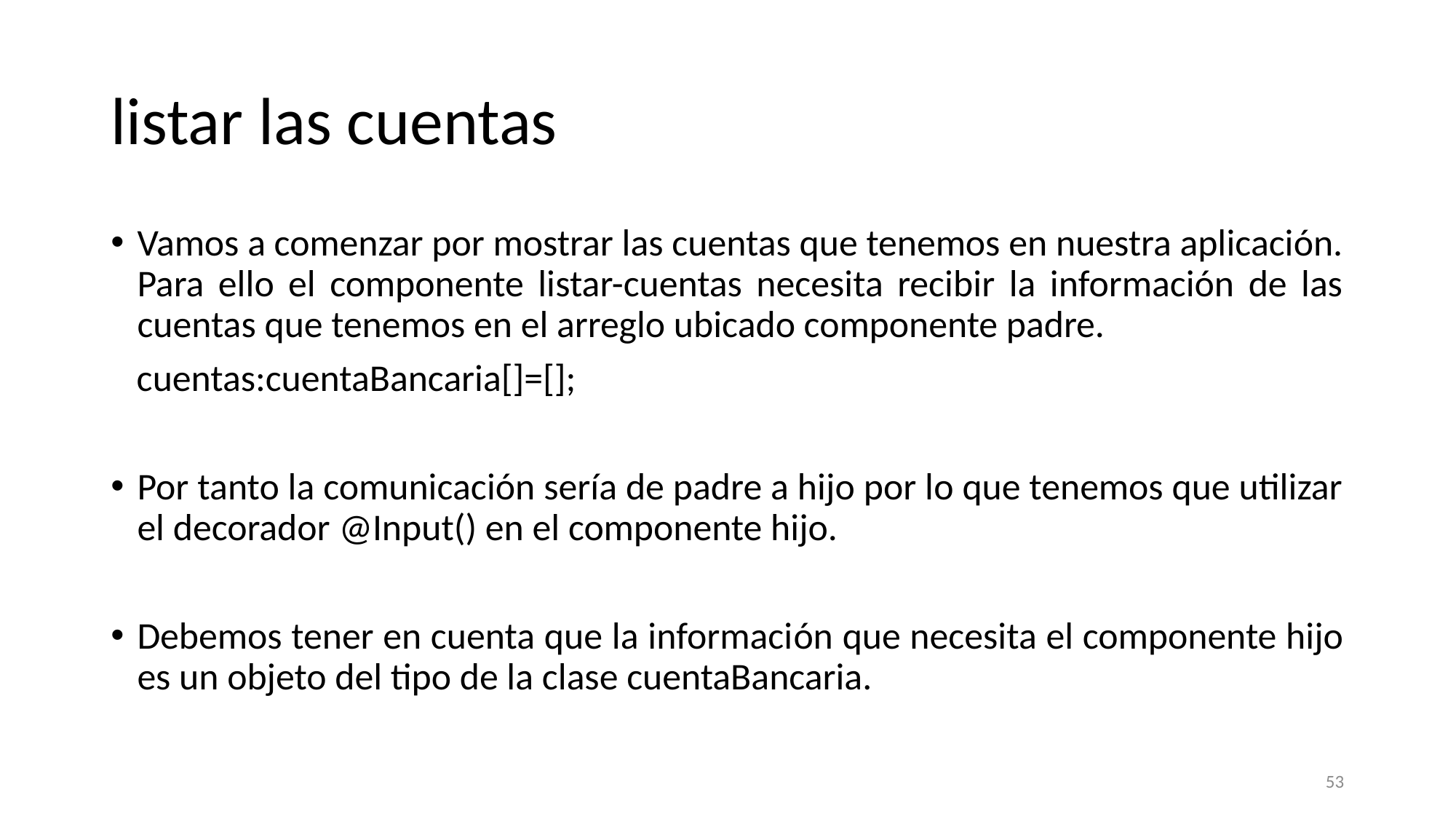

# listar las cuentas
Vamos a comenzar por mostrar las cuentas que tenemos en nuestra aplicación. Para ello el componente listar-cuentas necesita recibir la información de las cuentas que tenemos en el arreglo ubicado componente padre.
   cuentas:cuentaBancaria[]=[];

Por tanto la comunicación sería de padre a hijo por lo que tenemos que utilizar el decorador @Input() en el componente hijo.

Debemos tener en cuenta que la información que necesita el componente hijo es un objeto del tipo de la clase cuentaBancaria.
53